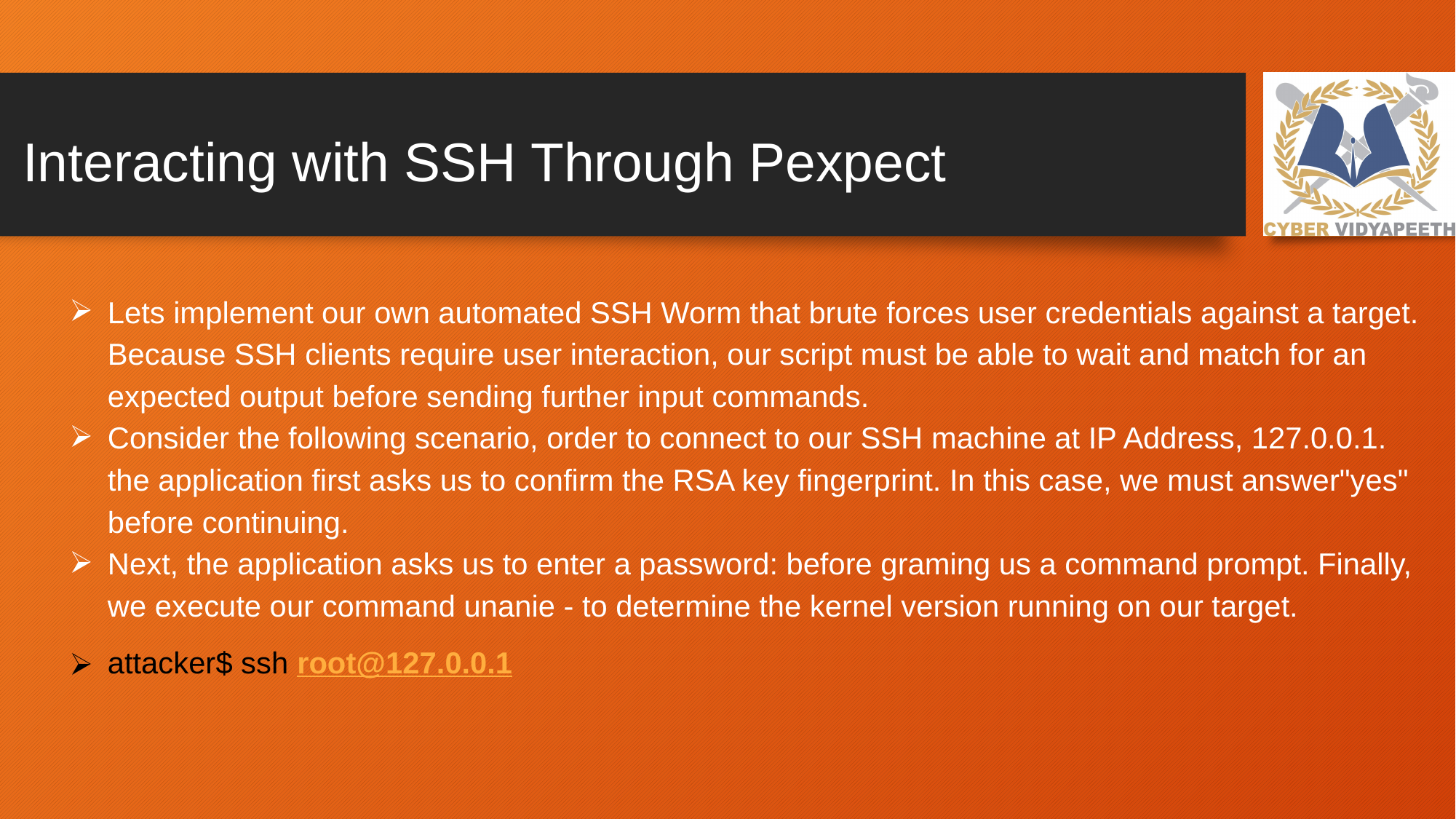

# Interacting with SSH Through Pexpect
Lets implement our own automated SSH Worm that brute forces user credentials against a target. Because SSH clients require user interaction, our script must be able to wait and match for an expected output before sending further input commands.
Consider the following scenario, order to connect to our SSH machine at IP Address, 127.0.0.1. the application first asks us to confirm the RSA key fingerprint. In this case, we must answer"yes" before continuing.
Next, the application asks us to enter a password: before graming us a command prompt. Finally, we execute our command unanie - to determine the kernel version running on our target.
attacker$ ssh root@127.0.0.1